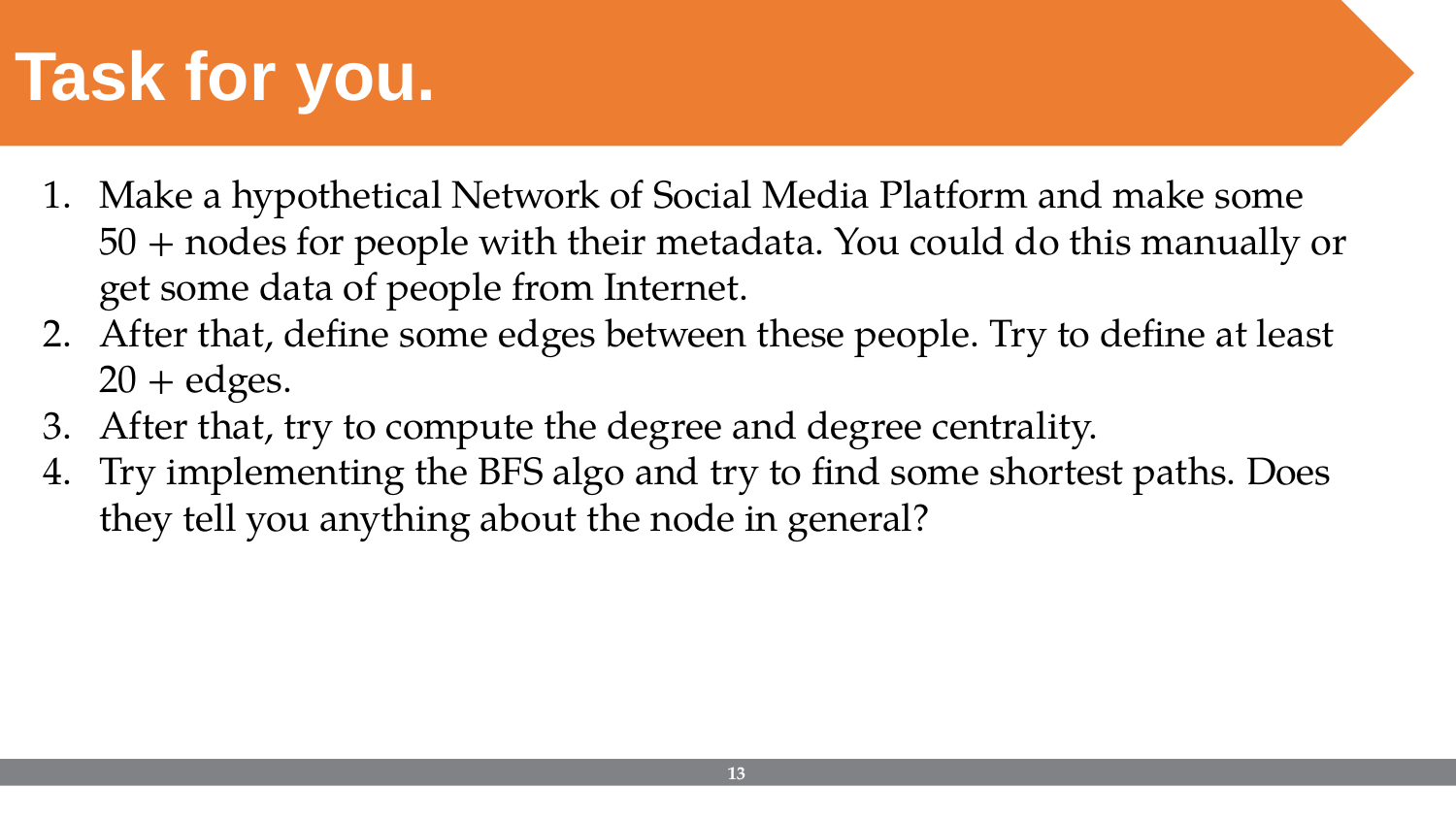

Task for you.

Make a hypothetical Network of Social Media Platform and make some 50 + nodes for people with their metadata. You could do this manually or get some data of people from Internet.
After that, define some edges between these people. Try to define at least 20 + edges.
After that, try to compute the degree and degree centrality.
Try implementing the BFS algo and try to find some shortest paths. Does they tell you anything about the node in general?
13